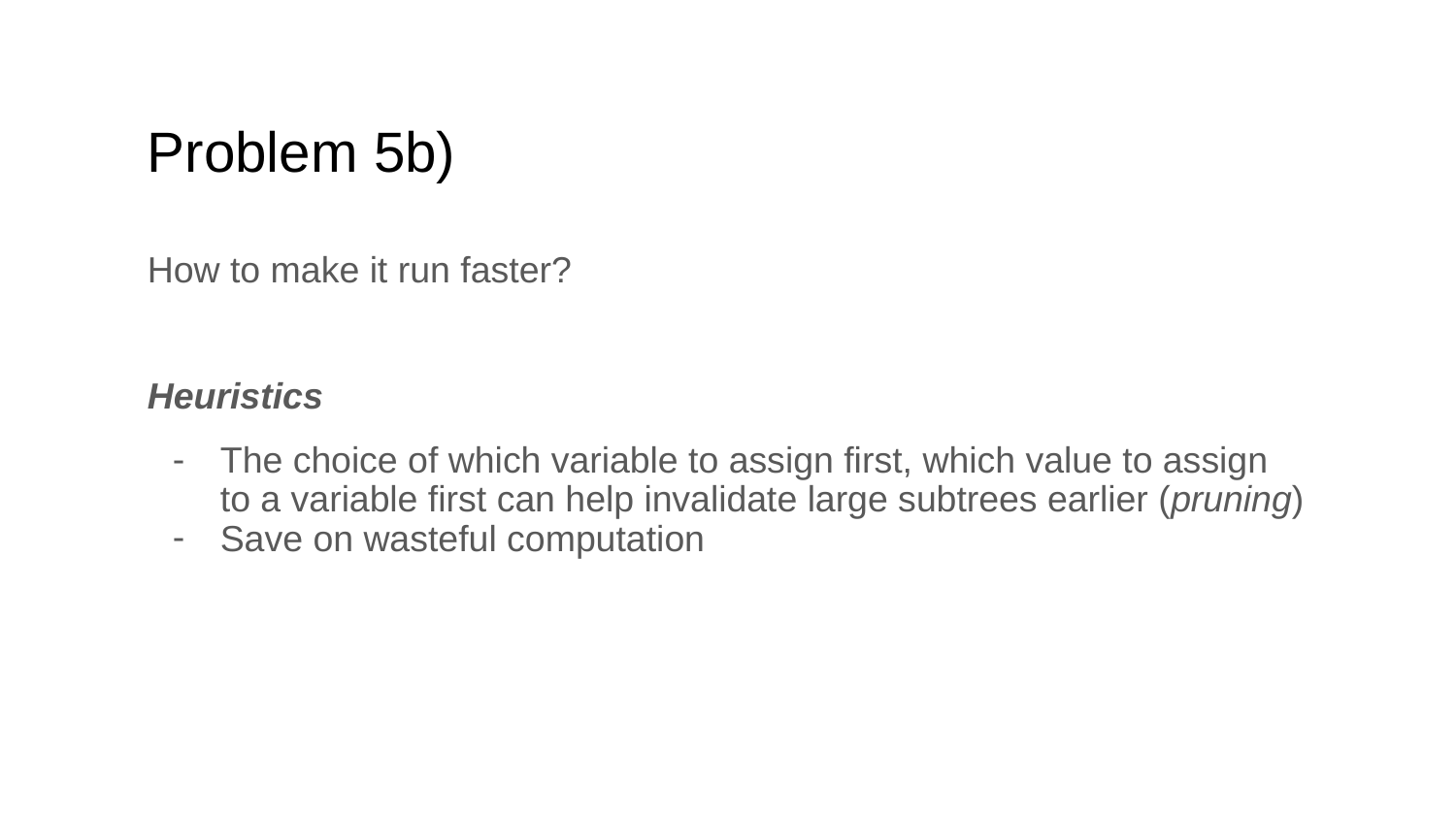

# Problem 5b)
How to make it run faster?

Heuristics
The choice of which variable to assign first, which value to assign to a variable first can help invalidate large subtrees earlier (pruning)
Save on wasteful computation